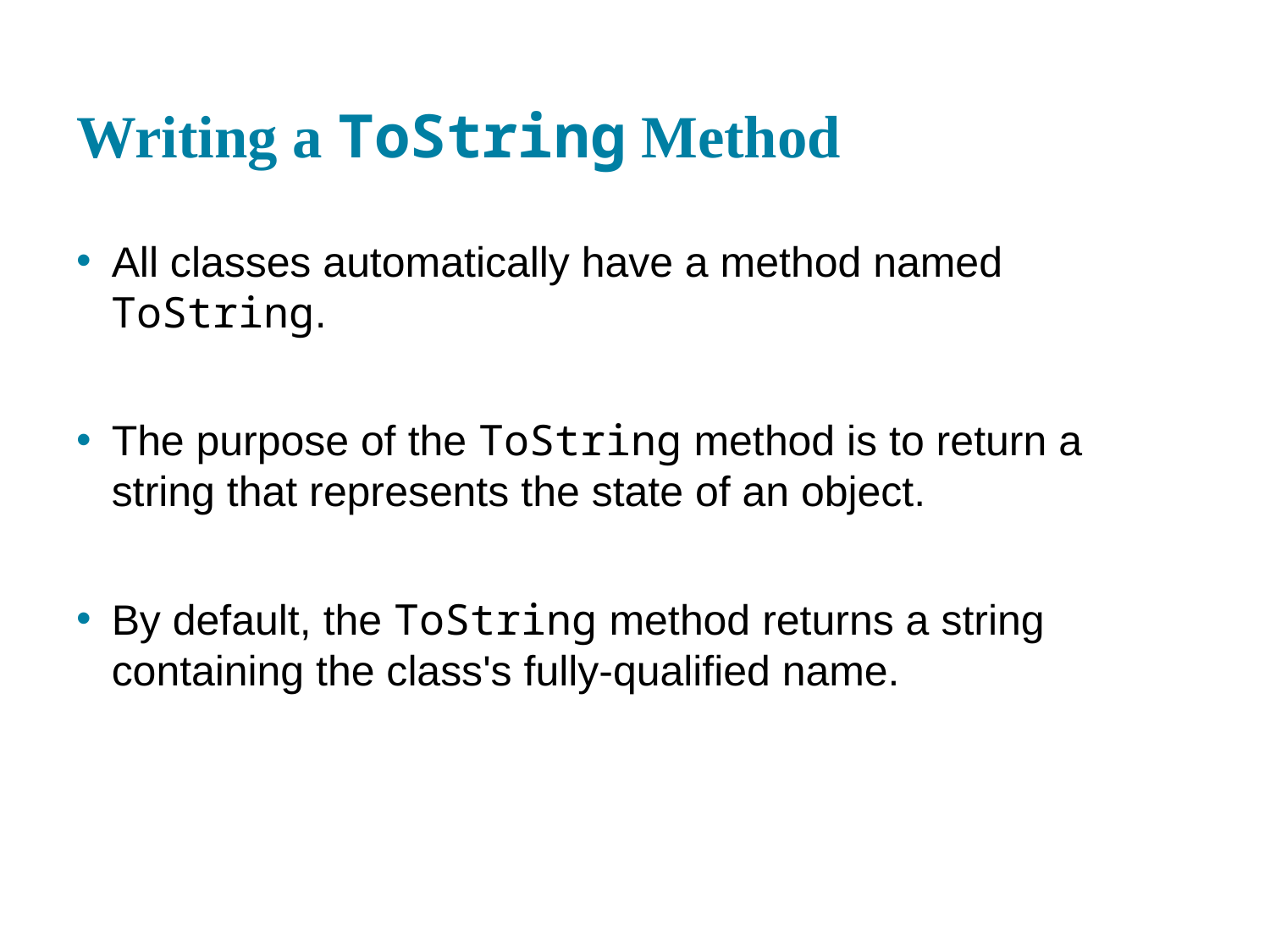

# Writing a ToString Method
All classes automatically have a method named ToString.
The purpose of the ToString method is to return a string that represents the state of an object.
By default, the ToString method returns a string containing the class's fully-qualified name.